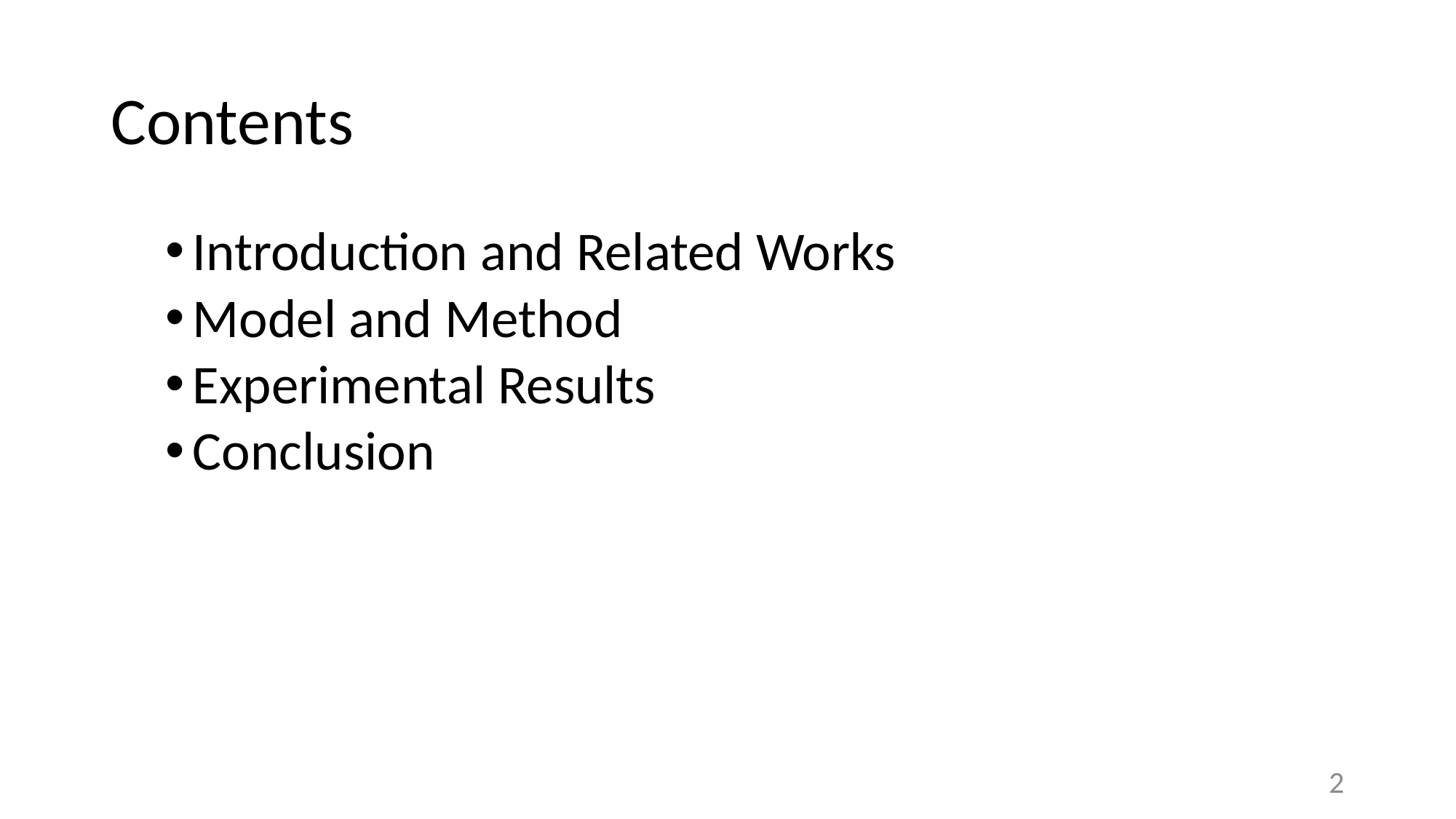

# Contents
Introduction and Related Works
Model and Method
Experimental Results
Conclusion
2